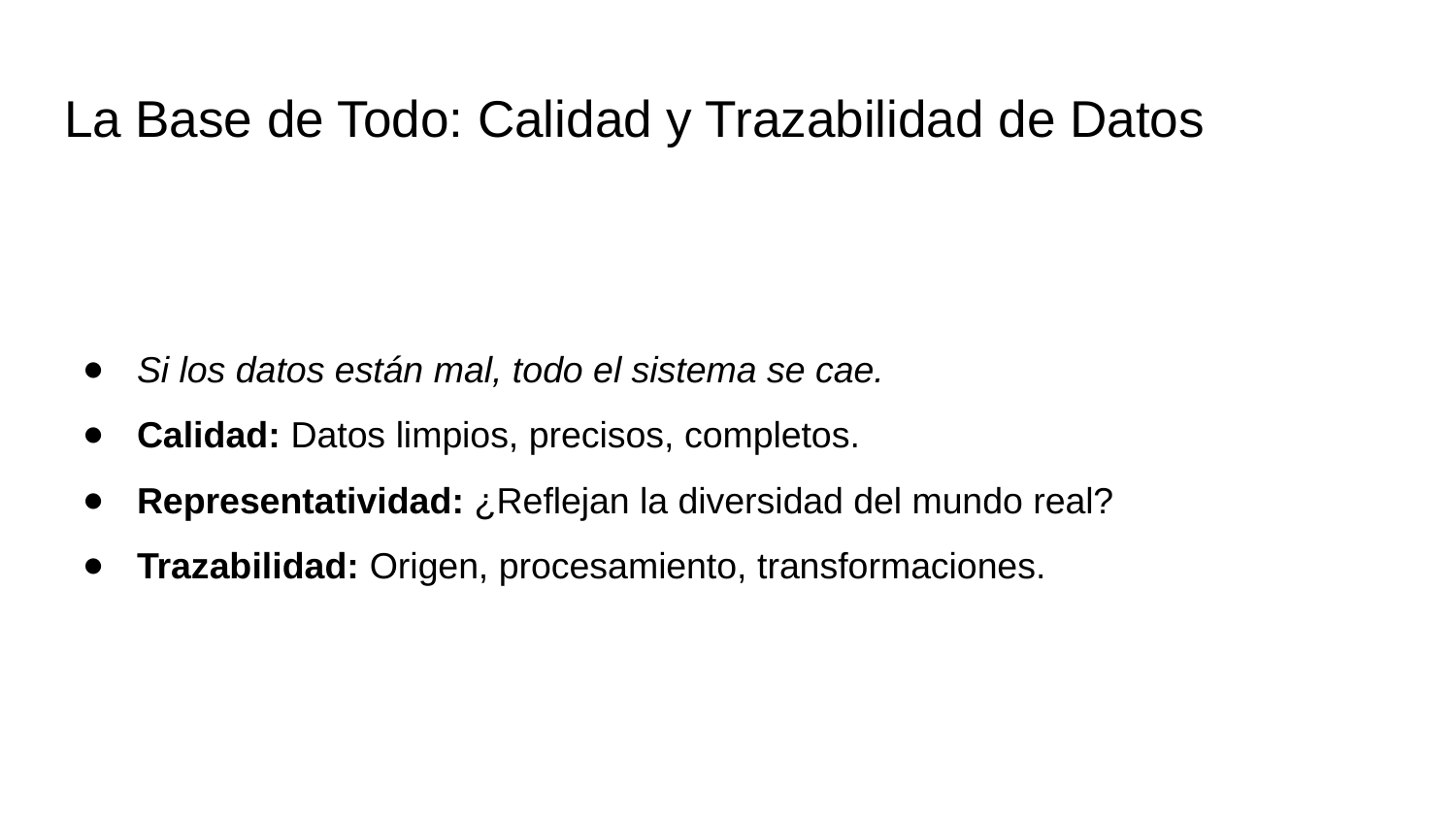

# La Base de Todo: Calidad y Trazabilidad de Datos
Si los datos están mal, todo el sistema se cae.
Calidad: Datos limpios, precisos, completos.
Representatividad: ¿Reflejan la diversidad del mundo real?
Trazabilidad: Origen, procesamiento, transformaciones.